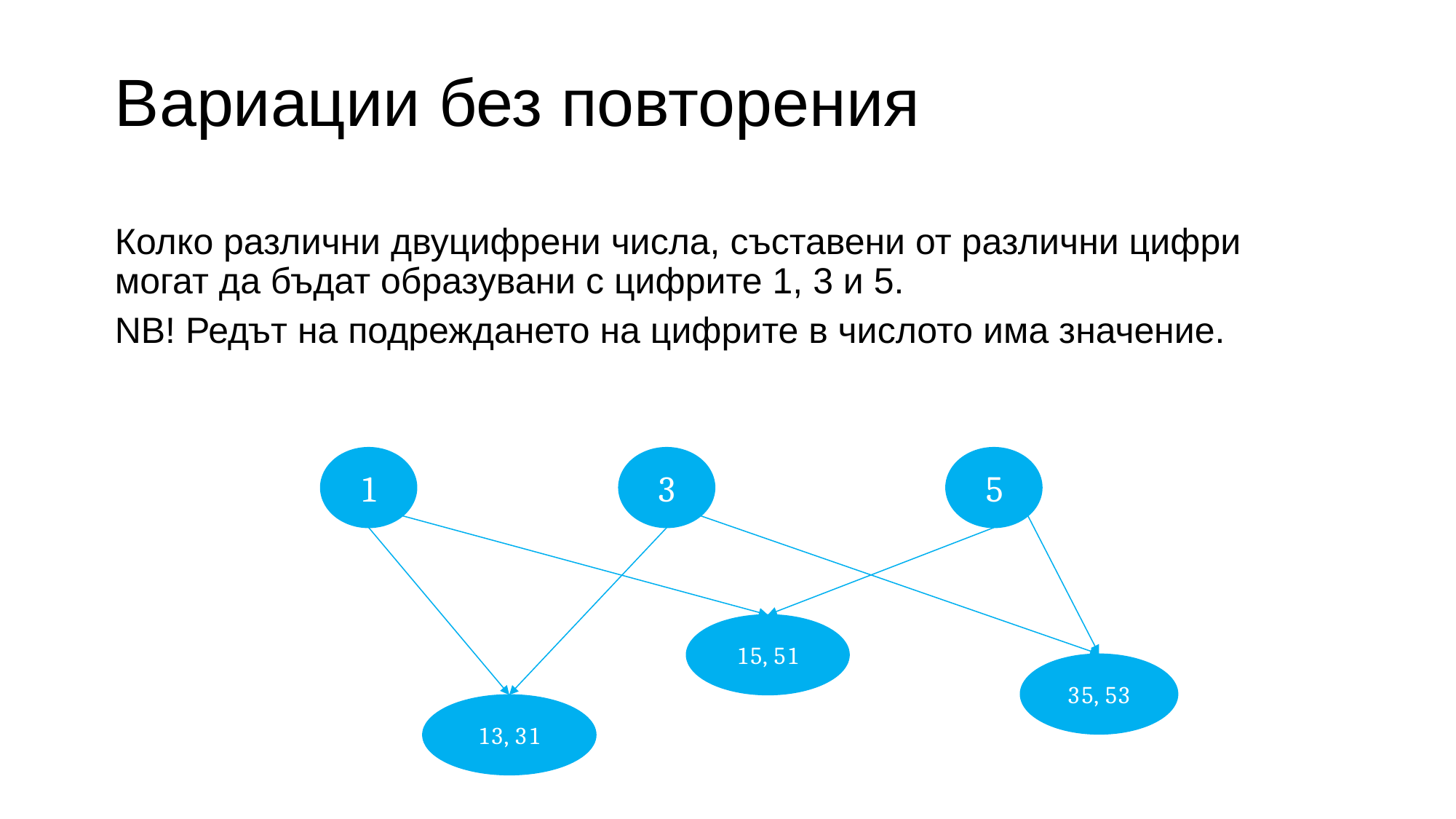

# Вариации без повторения
Колко различни двуцифрени числа, съставени от различни цифри могат да бъдат образувани с цифрите 1, 3 и 5.
NB! Редът на подреждането на цифрите в числото има значение.
1
3
5
15, 51
35, 53
13, 31